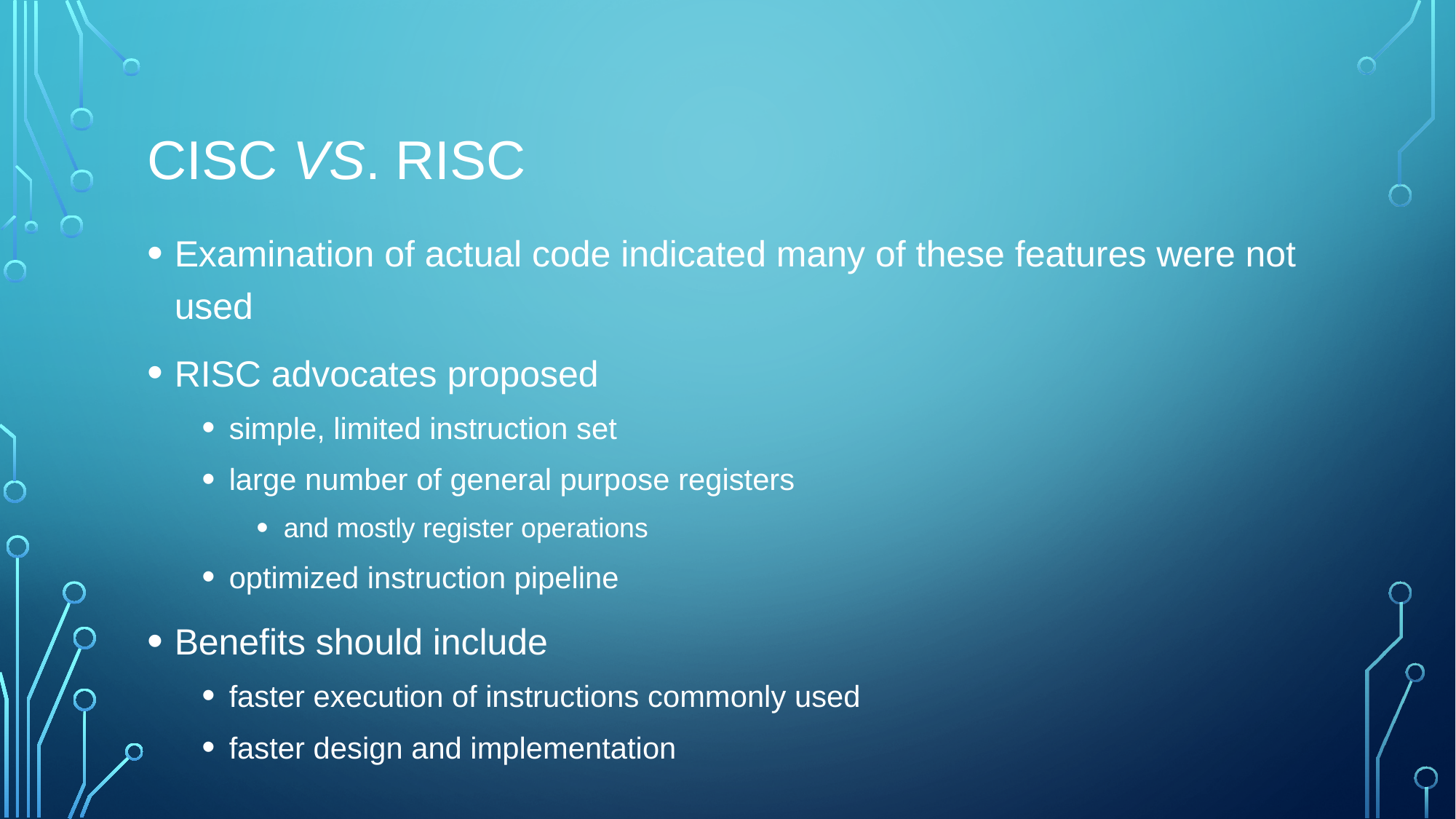

# CISC vs. RISC
Examination of actual code indicated many of these features were not used
RISC advocates proposed
simple, limited instruction set
large number of general purpose registers
and mostly register operations
optimized instruction pipeline
Benefits should include
faster execution of instructions commonly used
faster design and implementation